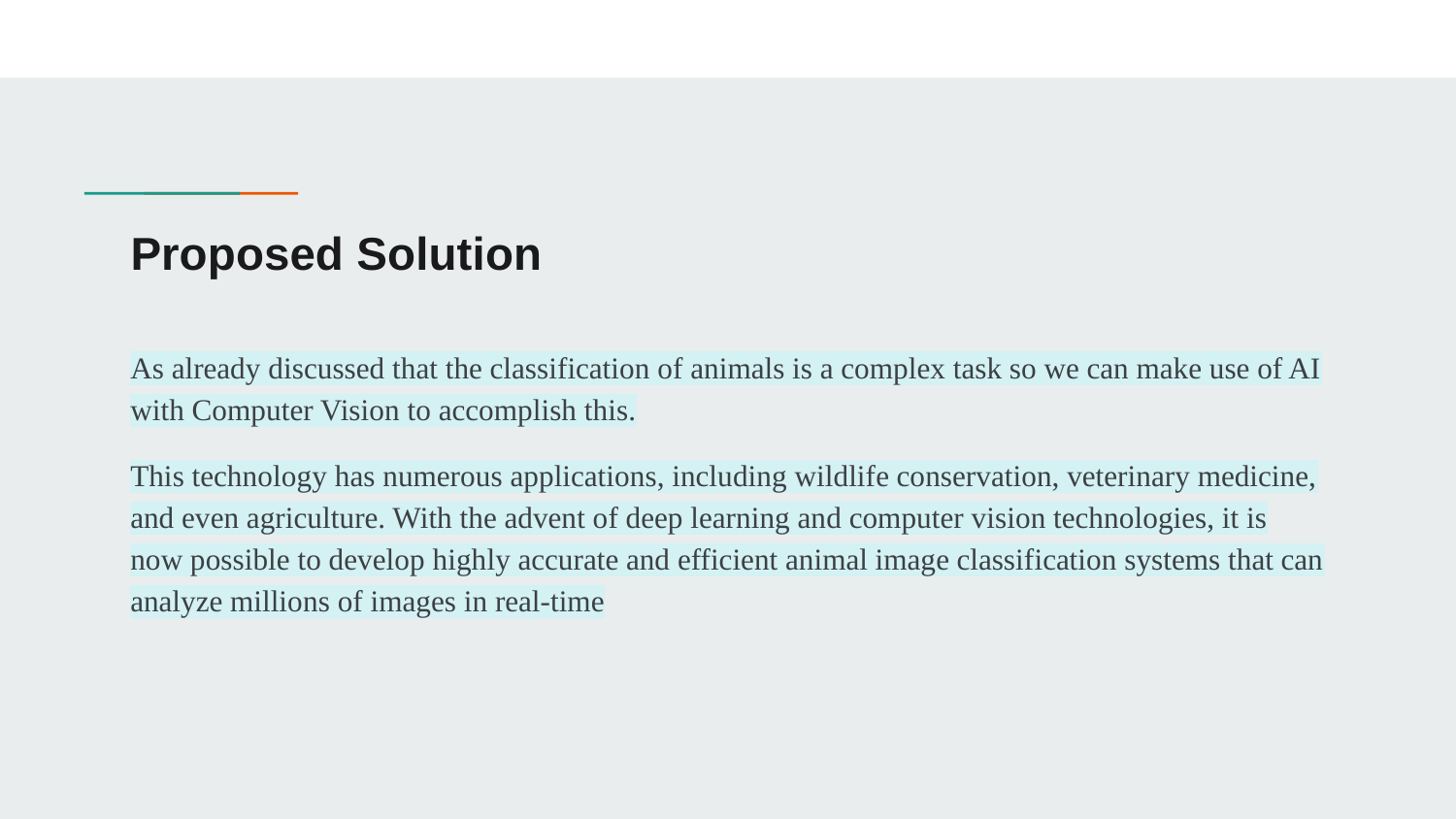

# Proposed Solution
As already discussed that the classification of animals is a complex task so we can make use of AI with Computer Vision to accomplish this.
This technology has numerous applications, including wildlife conservation, veterinary medicine, and even agriculture. With the advent of deep learning and computer vision technologies, it is now possible to develop highly accurate and efficient animal image classification systems that can analyze millions of images in real-time